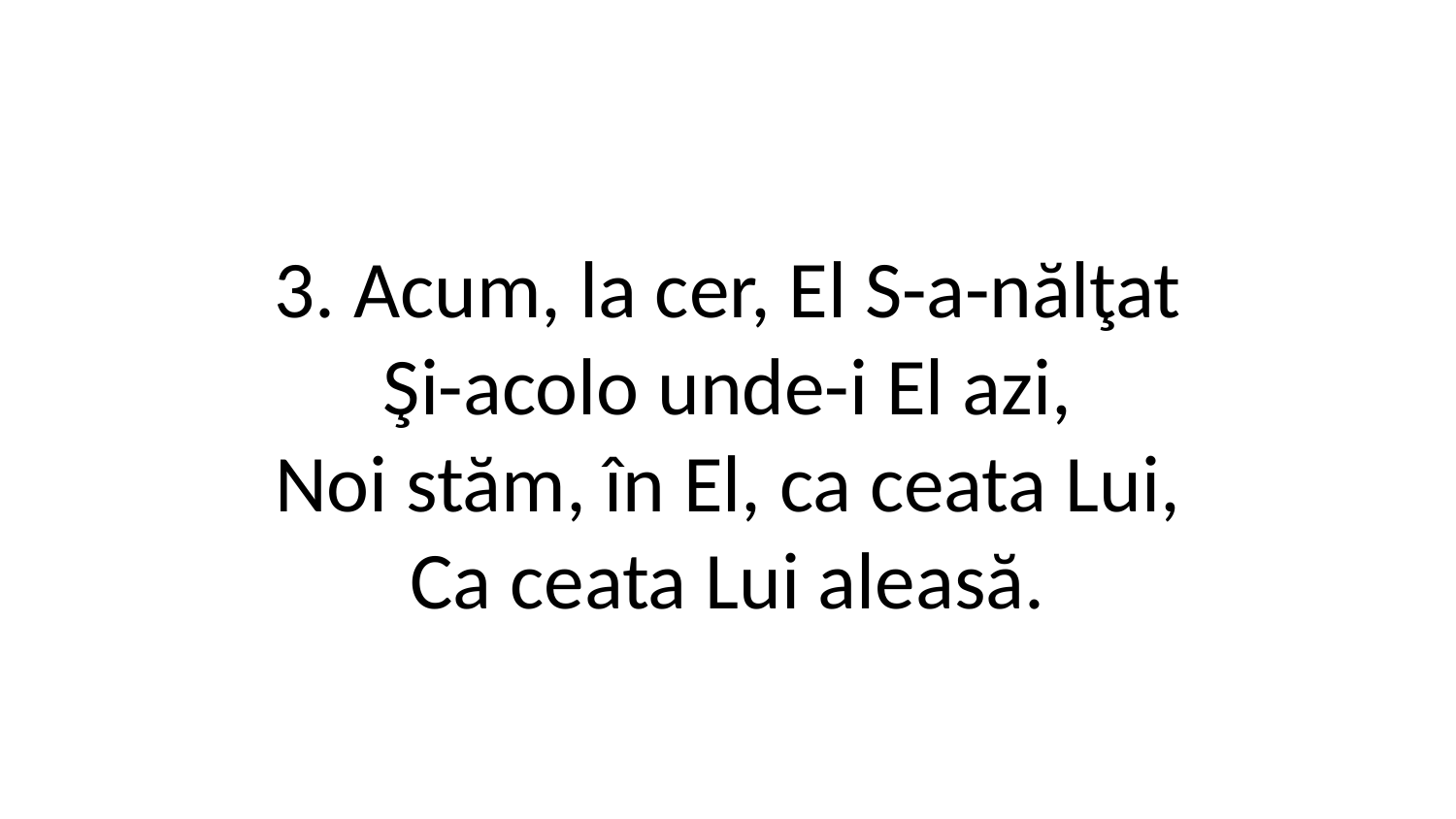

3. Acum, la cer, El S-a-nălţat
Şi-acolo unde-i El azi,
Noi stăm, în El, ca ceata Lui,
Ca ceata Lui aleasă.